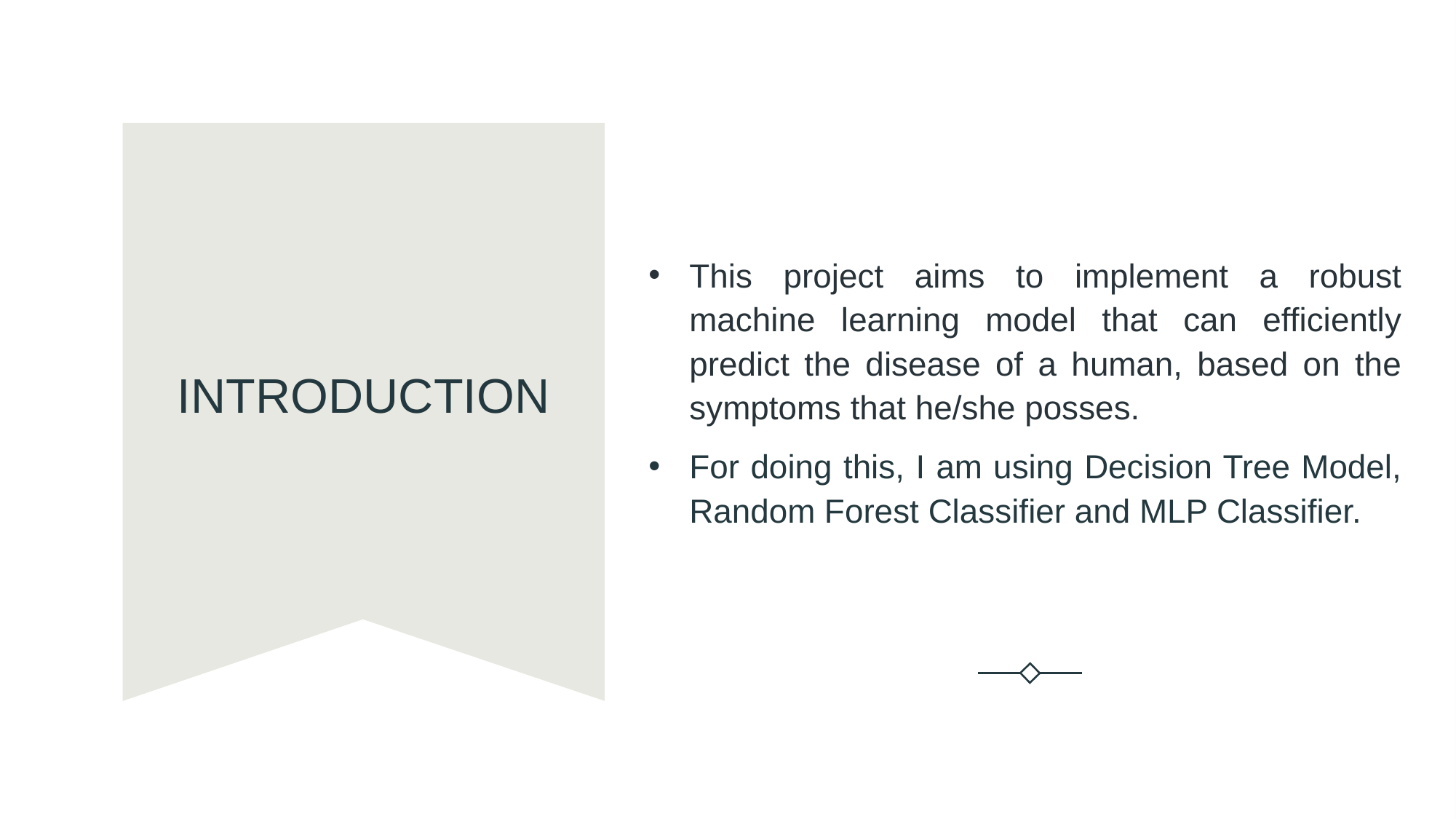

This project aims to implement a robust machine learning model that can efficiently predict the disease of a human, based on the symptoms that he/she posses.
For doing this, I am using Decision Tree Model, Random Forest Classifier and MLP Classifier.
# INTRODUCTION